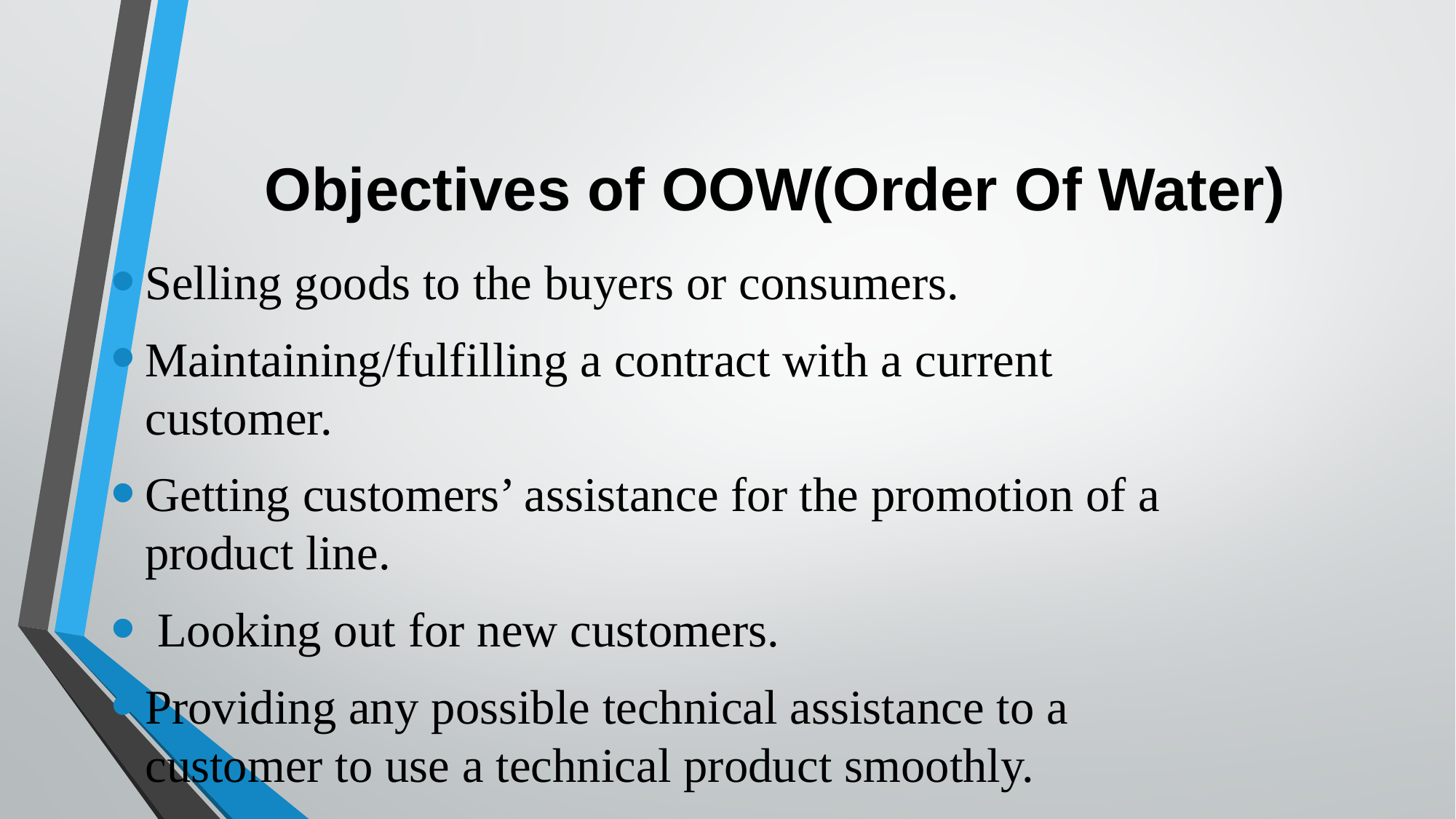

# Objectives of OOW(Order Of Water)

Selling goods to the buyers or consumers.
Maintaining/fulfilling a contract with a current
customer.
Getting customers’ assistance for the promotion of a product line.
 Looking out for new customers.
Providing any possible technical assistance to a customer to use a technical product smoothly.